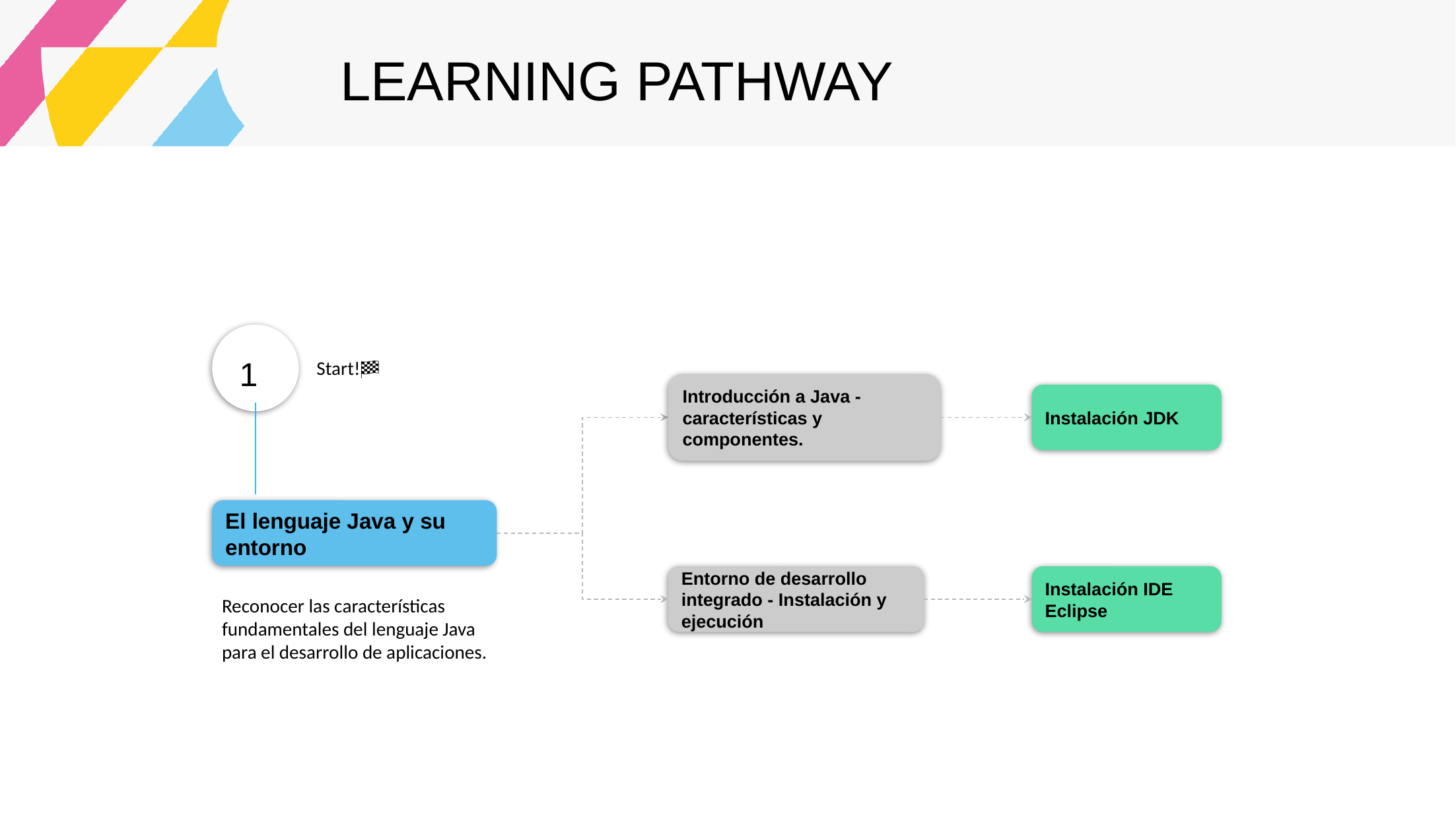

LEARNING PATHWAY

 1
Start!🏁
Introducción a Java - características y componentes.
Instalación JDK
El lenguaje Java y su entorno
Instalación IDE Eclipse
Entorno de desarrollo integrado - Instalación y ejecución
Reconocer las características fundamentales del lenguaje Java para el desarrollo de aplicaciones.